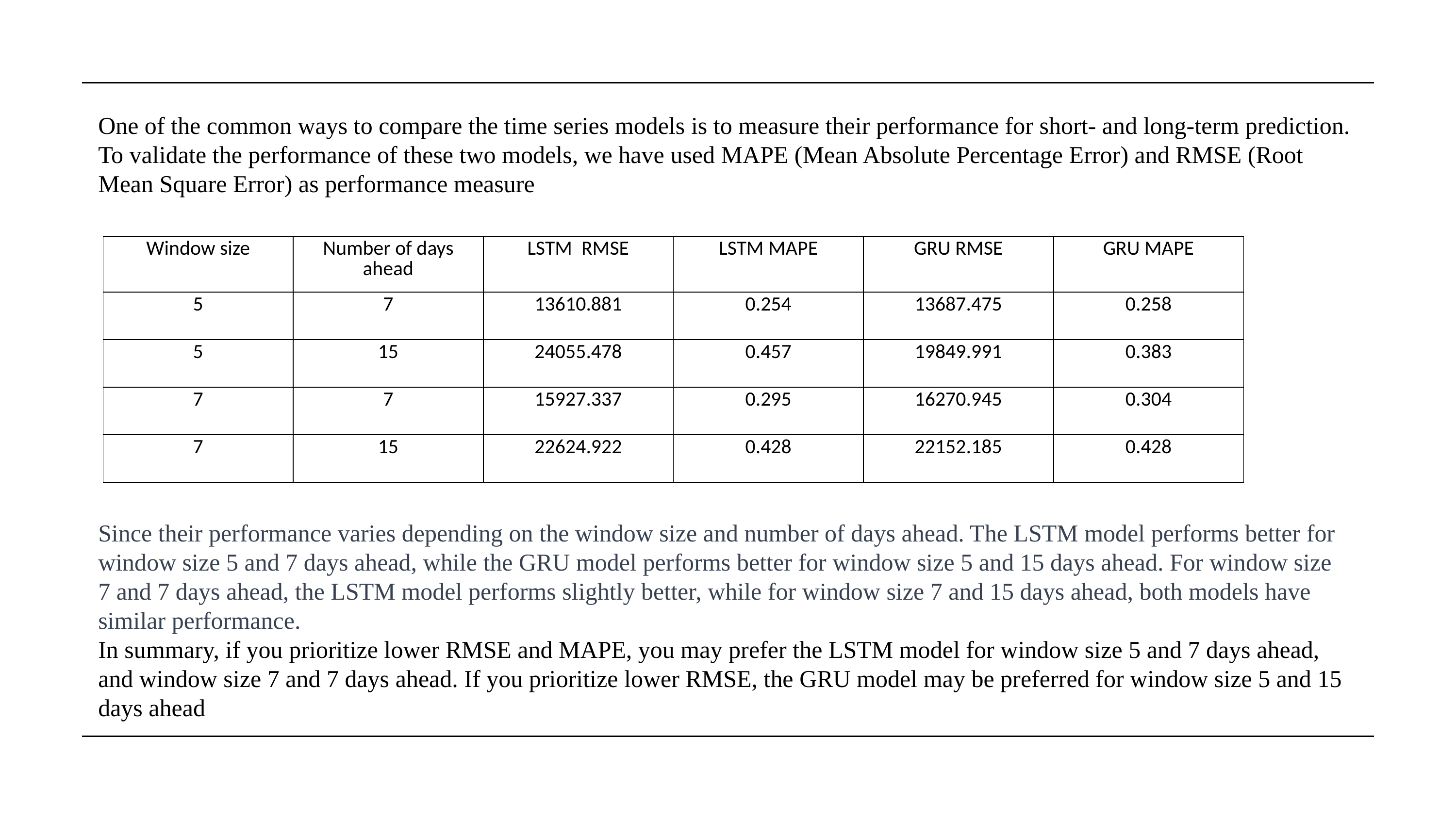

One of the common ways to compare the time series models is to measure their performance for short- and long-term prediction. To validate the performance of these two models, we have used MAPE (Mean Absolute Percentage Error) and RMSE (Root Mean Square Error) as performance measure
| Window size | Number of days ahead | LSTM RMSE | LSTM MAPE | GRU RMSE | GRU MAPE |
| --- | --- | --- | --- | --- | --- |
| 5 | 7 | 13610.881 | 0.254 | 13687.475 | 0.258 |
| 5 | 15 | 24055.478 | 0.457 | 19849.991 | 0.383 |
| 7 | 7 | 15927.337 | 0.295 | 16270.945 | 0.304 |
| 7 | 15 | 22624.922 | 0.428 | 22152.185 | 0.428 |
Since their performance varies depending on the window size and number of days ahead. The LSTM model performs better for window size 5 and 7 days ahead, while the GRU model performs better for window size 5 and 15 days ahead. For window size 7 and 7 days ahead, the LSTM model performs slightly better, while for window size 7 and 15 days ahead, both models have similar performance.
In summary, if you prioritize lower RMSE and MAPE, you may prefer the LSTM model for window size 5 and 7 days ahead, and window size 7 and 7 days ahead. If you prioritize lower RMSE, the GRU model may be preferred for window size 5 and 15 days ahead